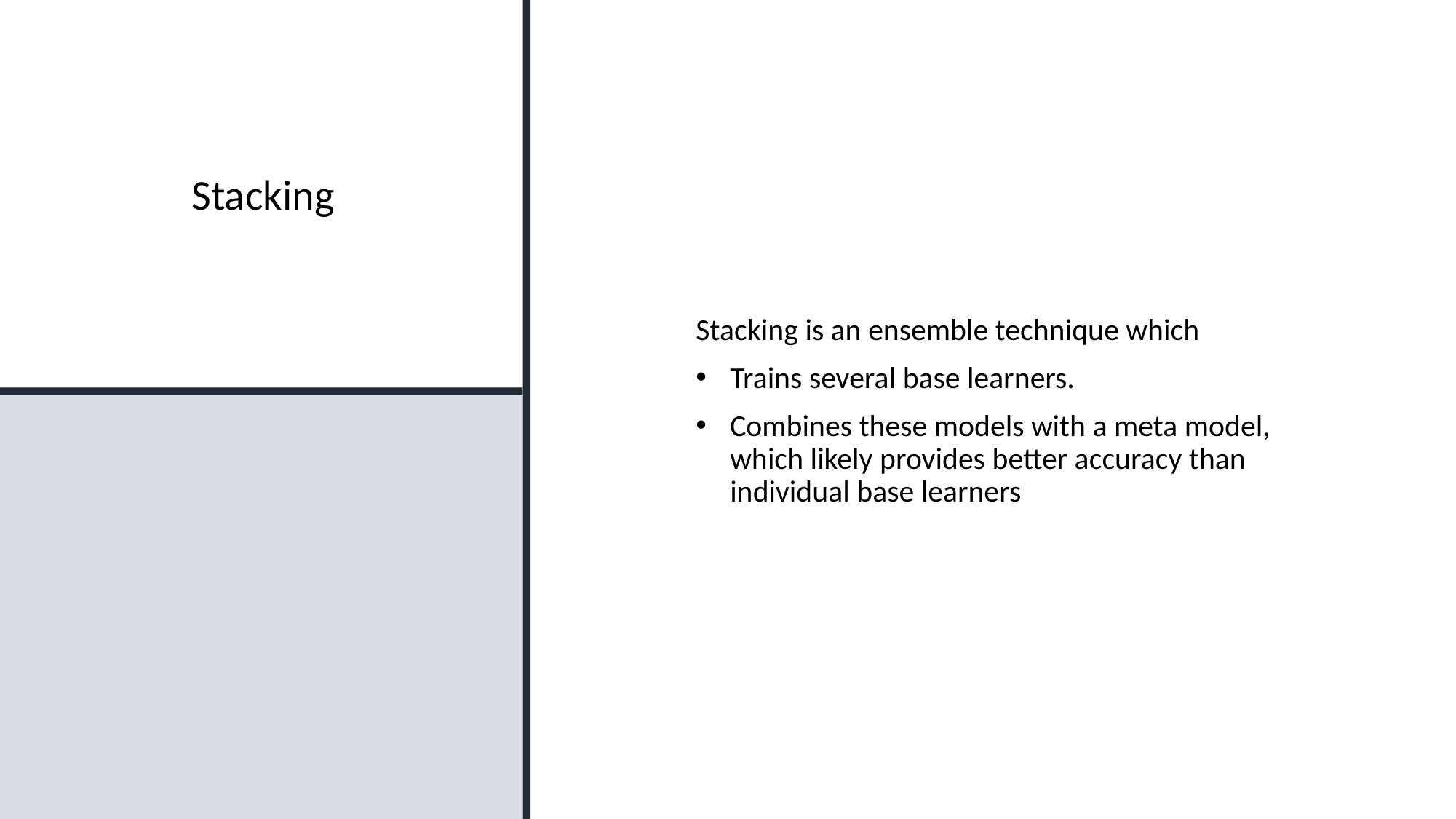

# Stacking

Stacking is an ensemble technique which
Trains several base learners.
Combines these models with a meta model, which likely provides better accuracy than individual base learners